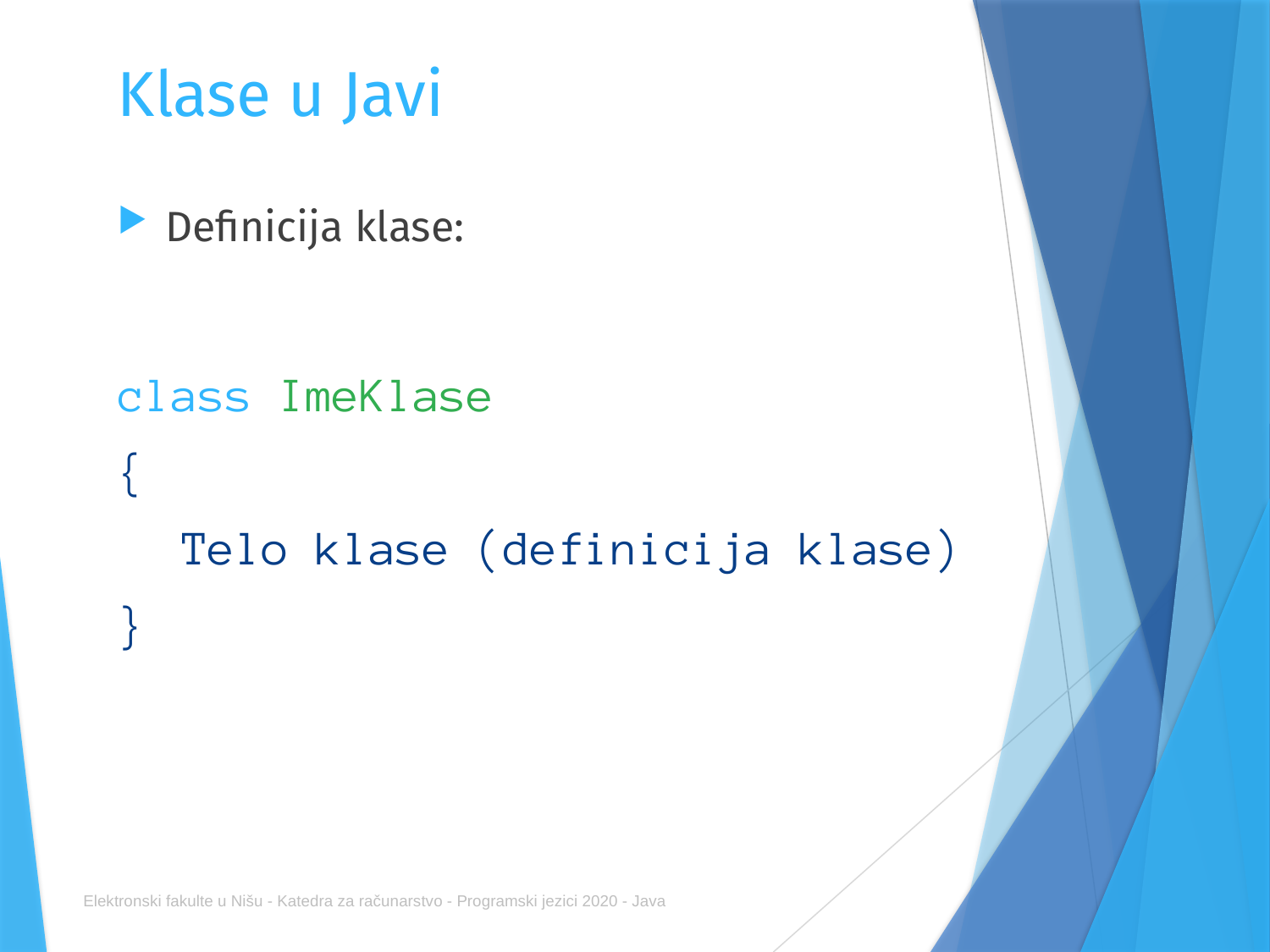

# Klase u Javi
Definicija klase:
class ImeKlase
{
Telo klase (definicija klase)
}
Elektronski fakulte u Nišu - Katedra za računarstvo - Programski jezici 2020 - Java